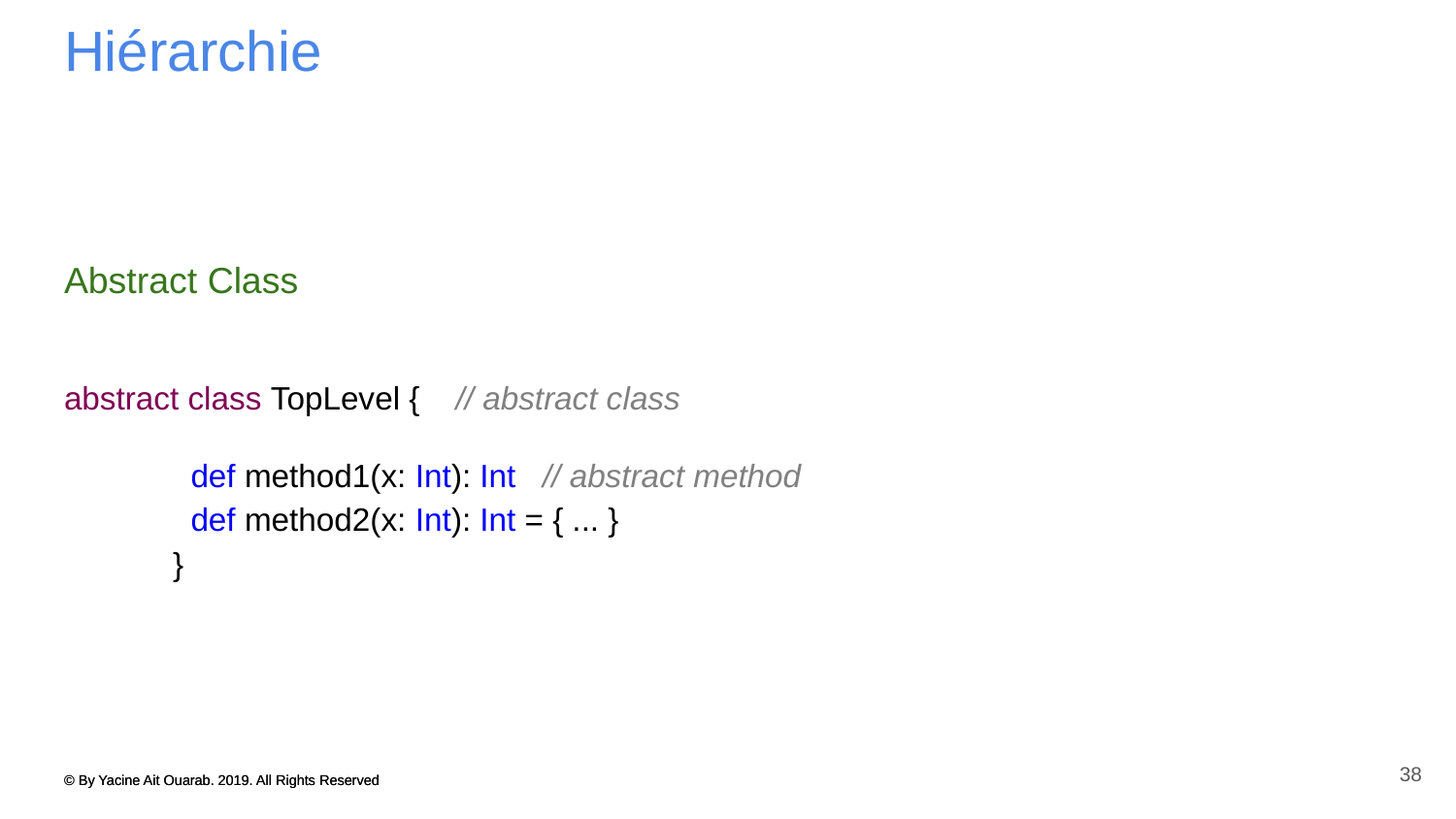

# Hiérarchie

Abstract Class
abstract class TopLevel {    // abstract class
      def method1(x: Int): Int   // abstract method
      def method2(x: Int): Int = { ... }
    }
38